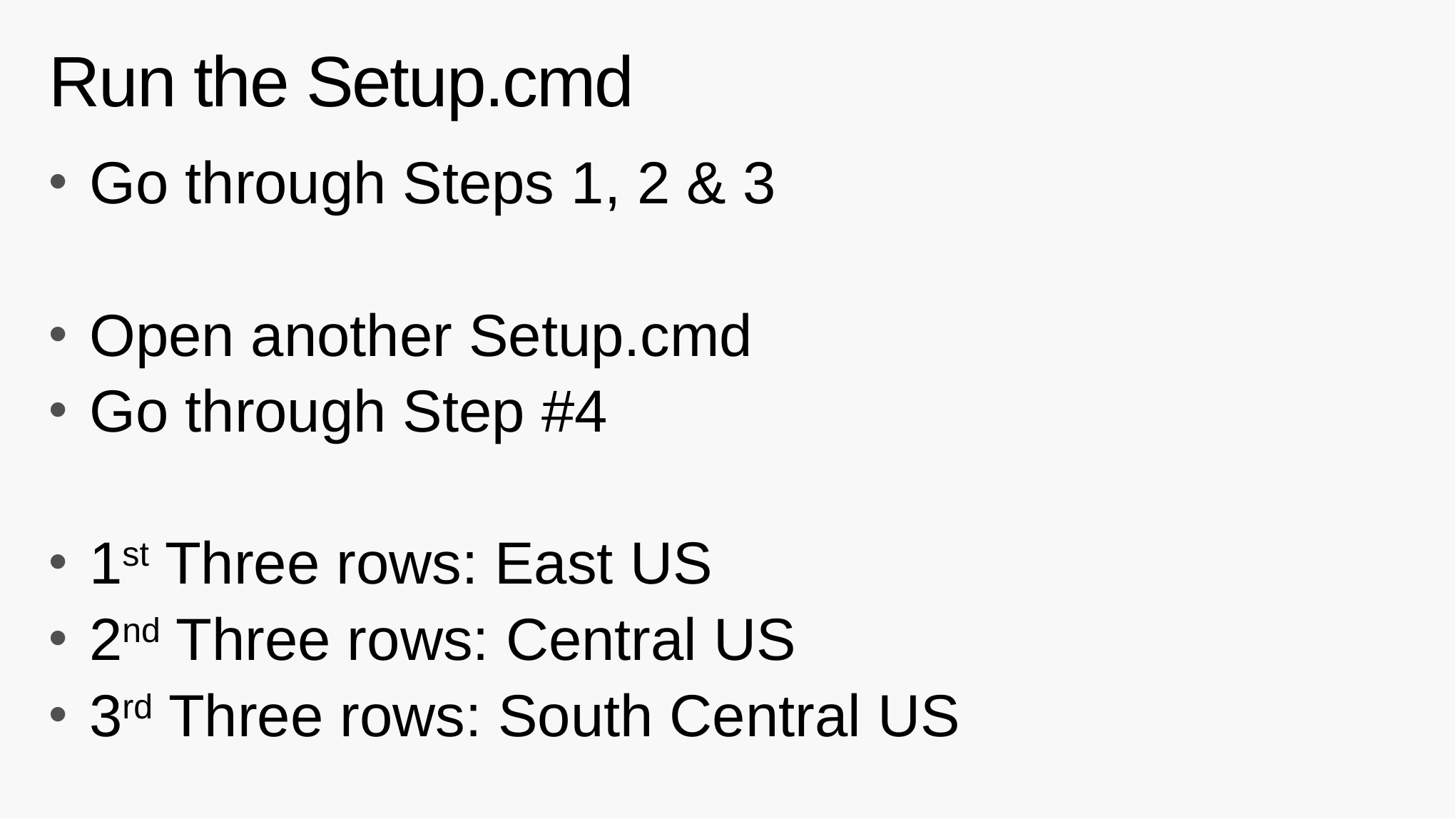

# Run the Setup.cmd
Go through Steps 1, 2 & 3

Open another Setup.cmd
Go through Step #4

1st Three rows: East US
2nd Three rows: Central US
3rd Three rows: South Central US